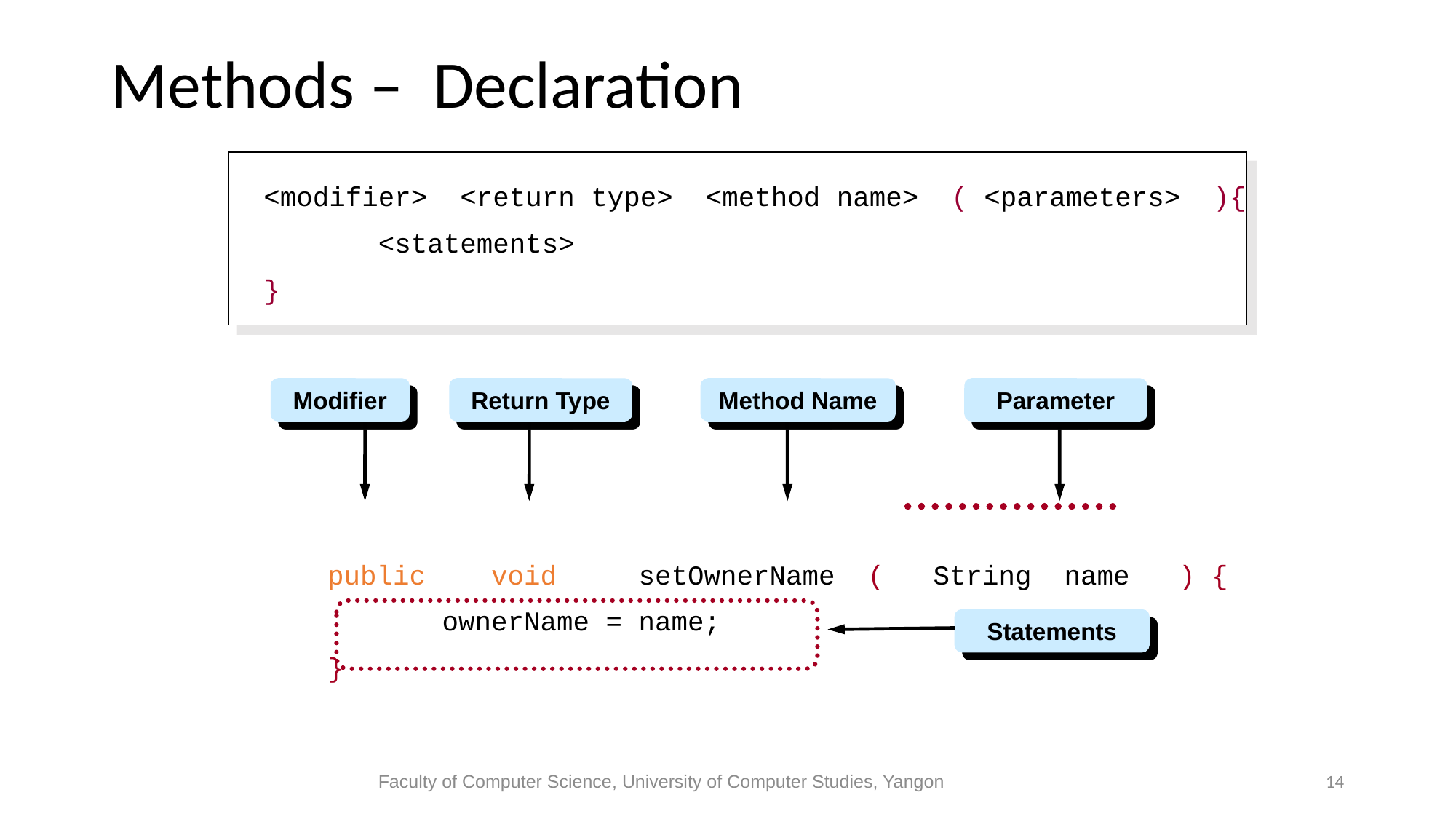

# Methods –  Declaration

<modifier>  <return type>  <method name>  ( <parameters>  ){
       <statements>
}
Modifier
Return Type
Method Name
Parameter

public    void     setOwnerName  (   String  name   ) {
       ownerName = name;
}

Statements

Faculty of Computer Science, University of Computer Studies, Yangon
14